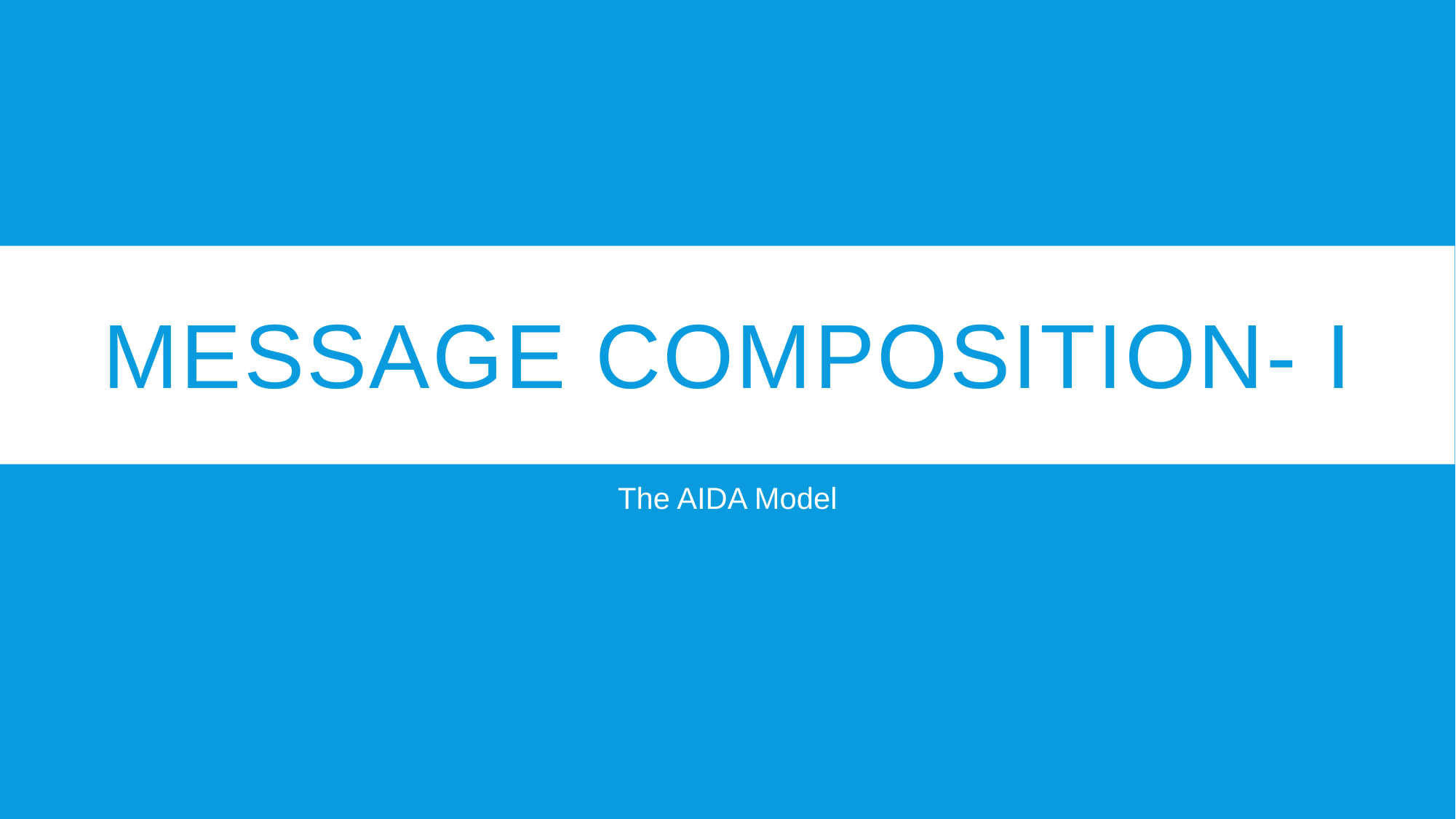

# Message Composition- I
The AIDA Model